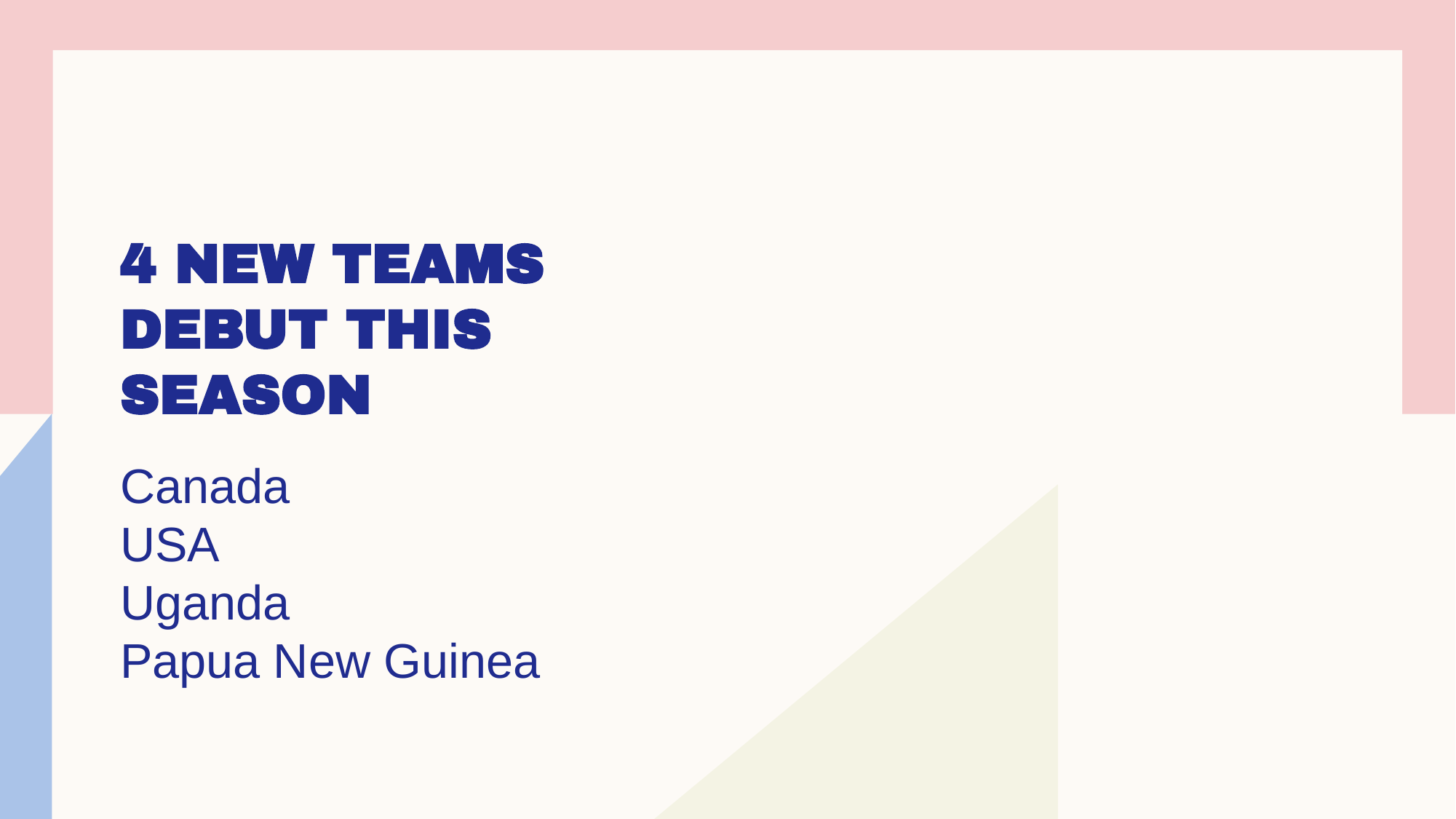

# 4 new teams debut this season
Canada
USA
Uganda
Papua New Guinea